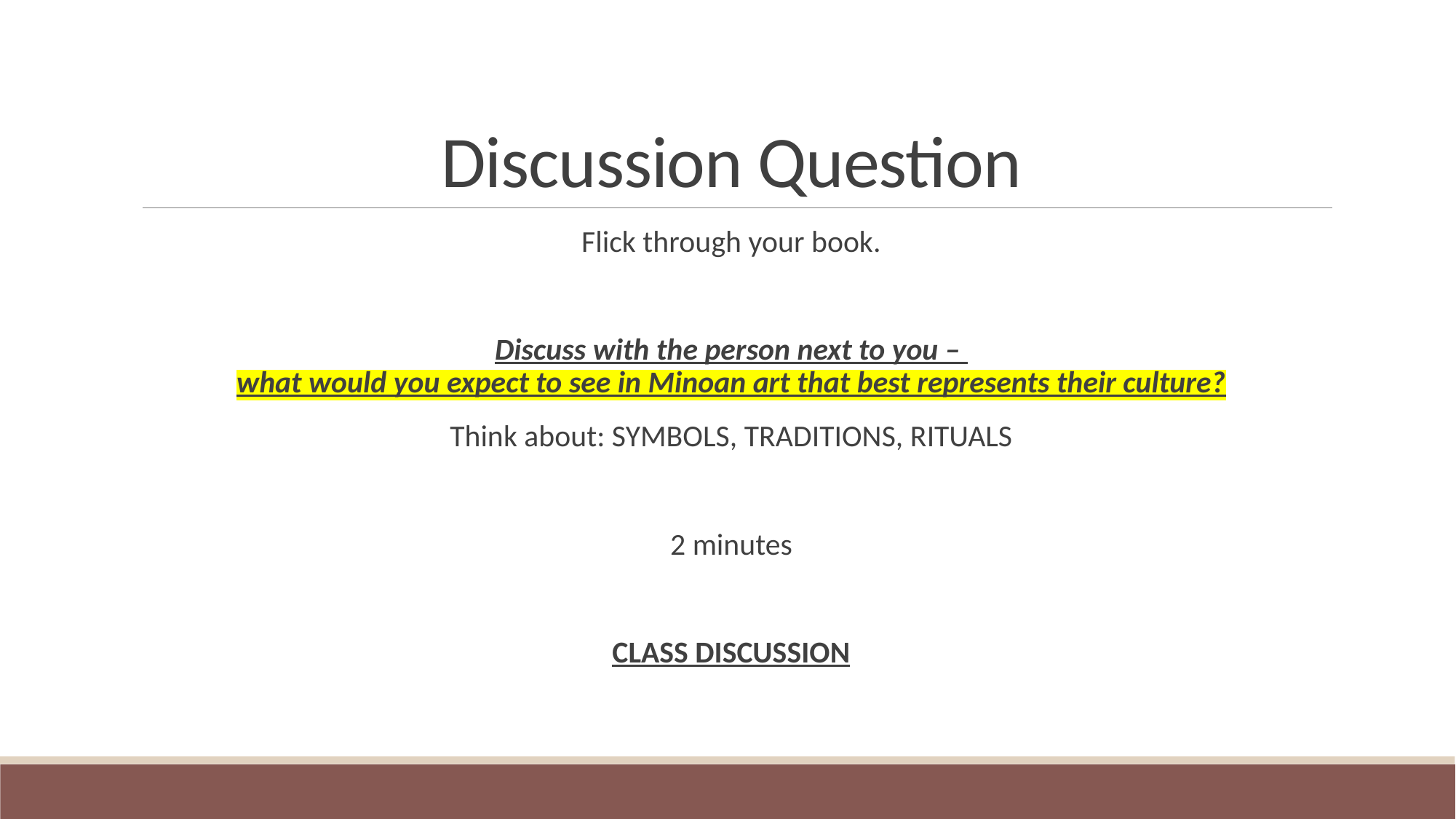

# Discussion Question
Flick through your book.

Discuss with the person next to you –
what would you expect to see in Minoan art that best represents their culture?
Think about: SYMBOLS, TRADITIONS, RITUALS

2 minutes

CLASS DISCUSSION